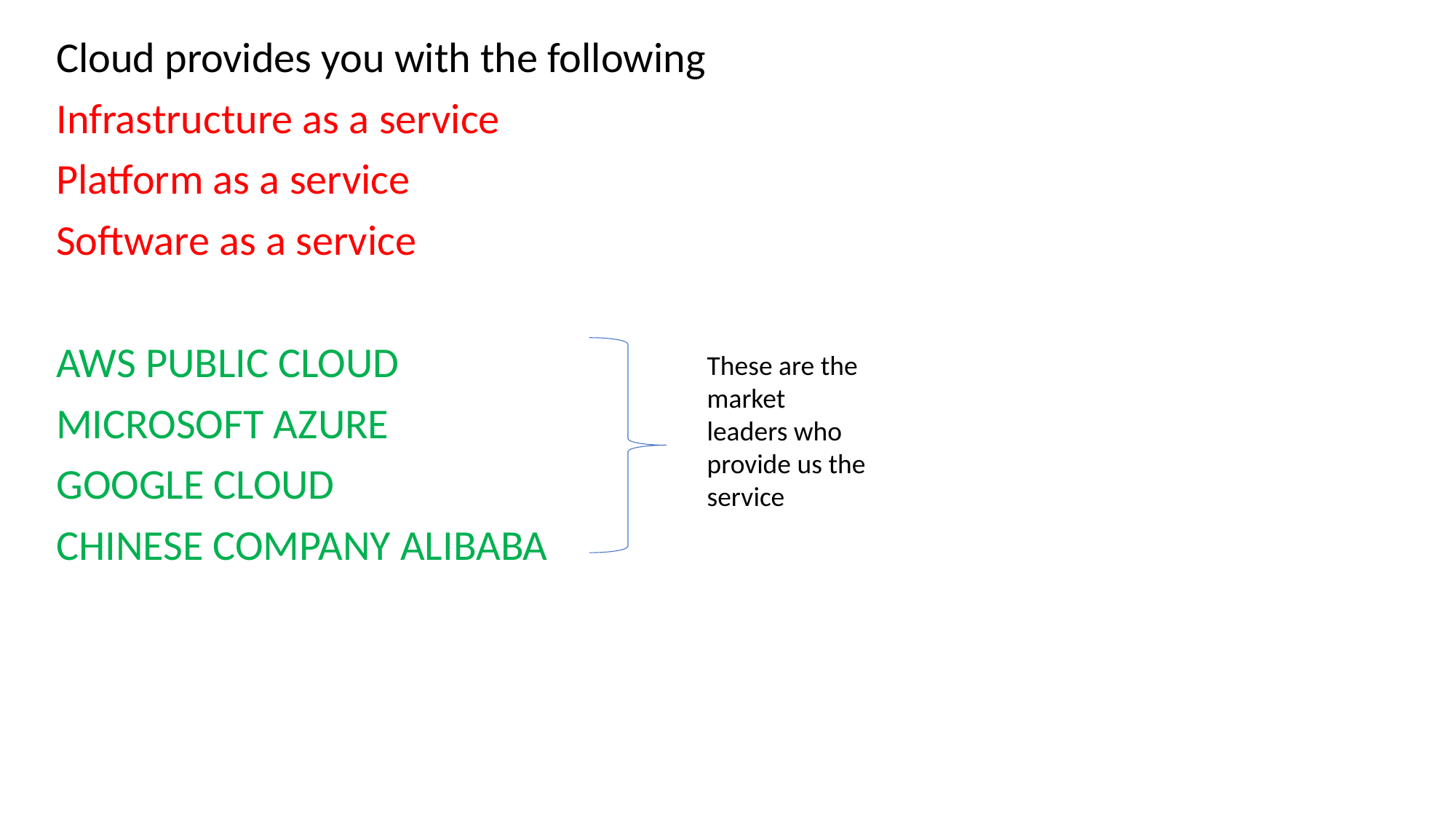

Cloud provides you with the following
Infrastructure as a service
Platform as a service
Software as a service

AWS PUBLIC CLOUD
MICROSOFT AZURE
GOOGLE CLOUD
CHINESE COMPANY ALIBABA

These are the market leaders who provide us the service